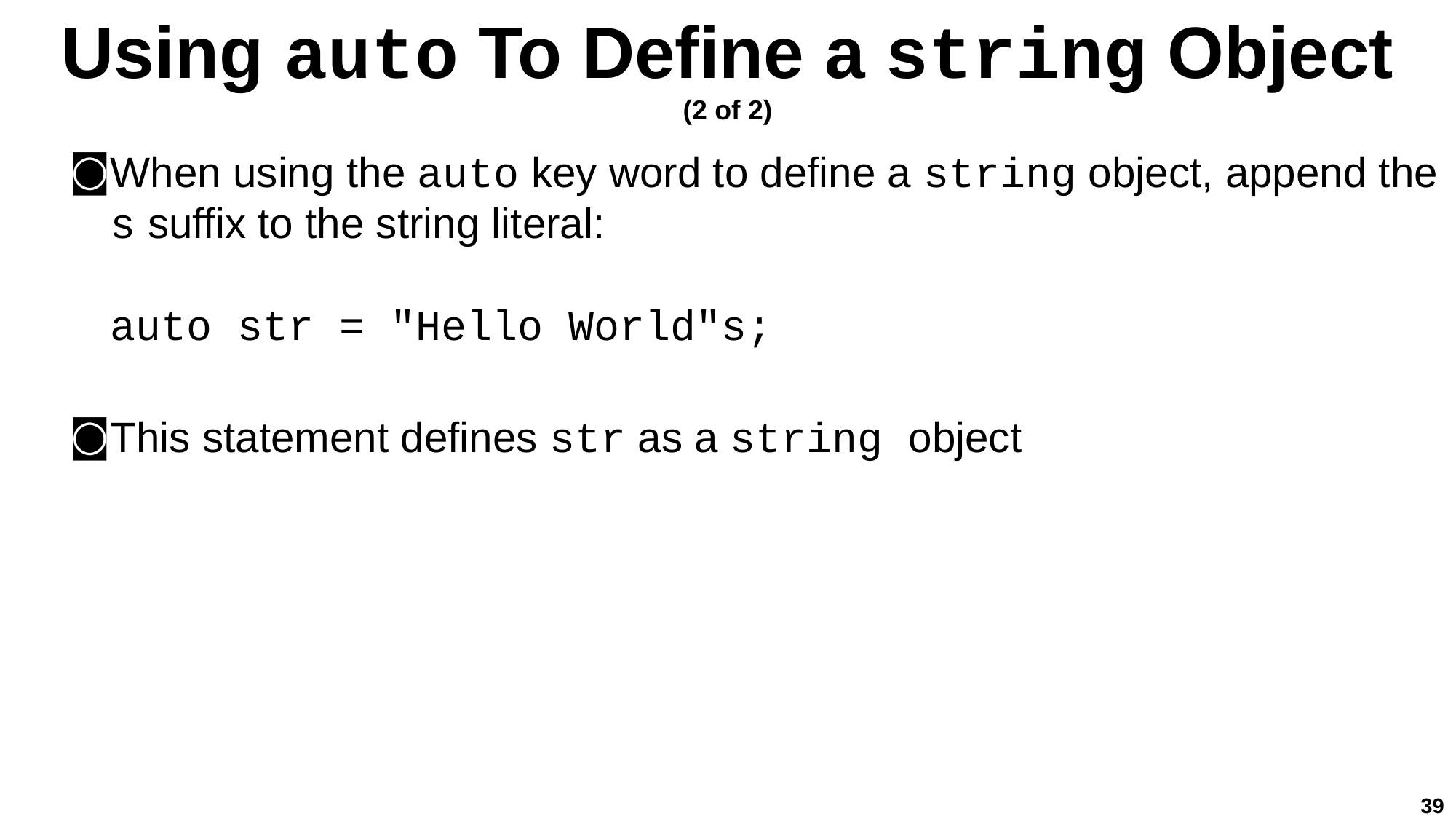

# Using auto To Define a string Object (2 of 2)
When using the auto key word to define a string object, append the s suffix to the string literal:
auto str = "Hello World"s;
This statement defines str as a string object
39